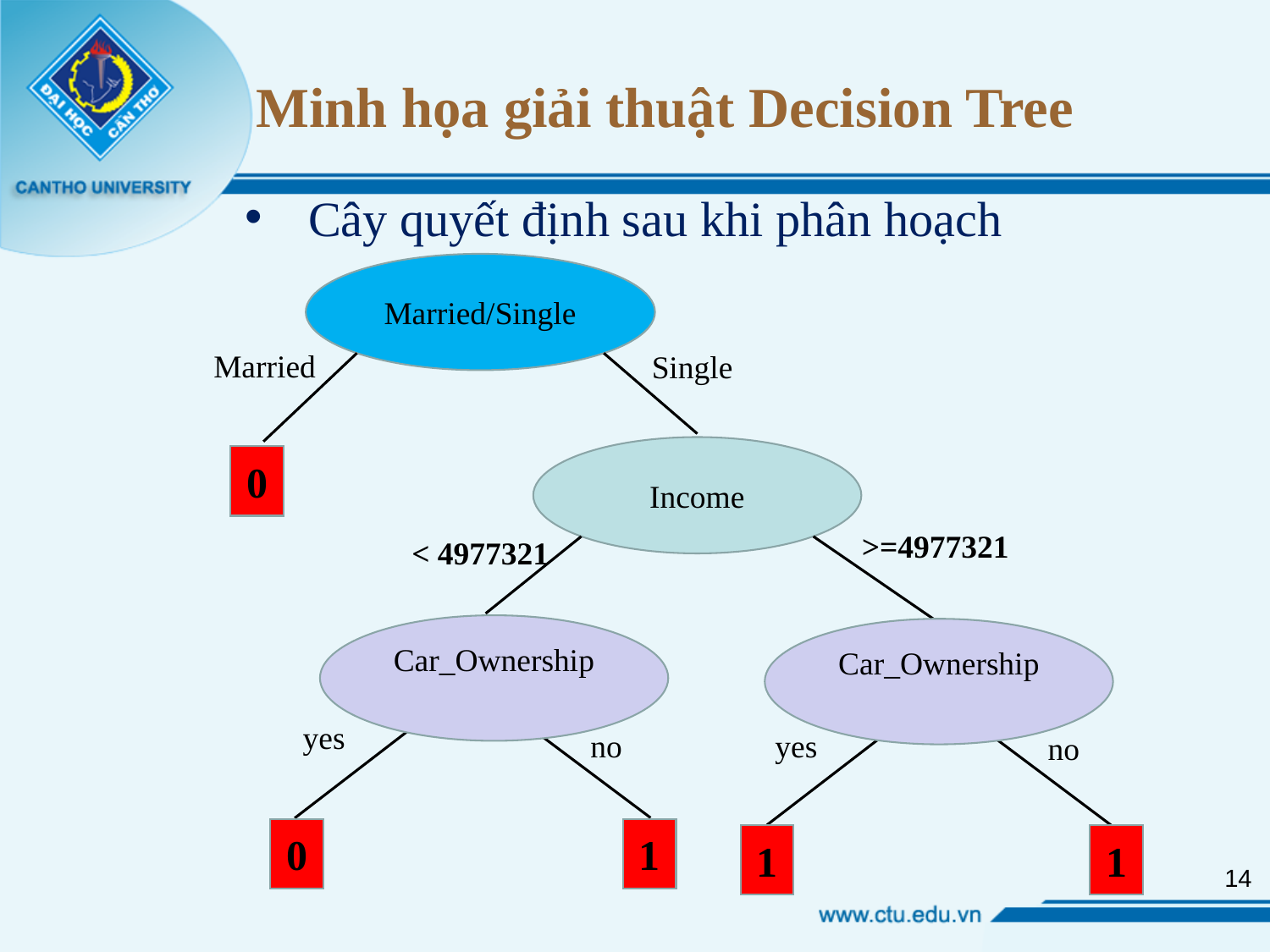

# Minh họa giải thuật Decision Tree
Cây quyết định sau khi phân hoạch
Married/Single
Married
Single
Income
0
>=4977321
< 4977321
Car_Ownership

Car_Ownership

yes
no
yes
no
0
1
1
1
14